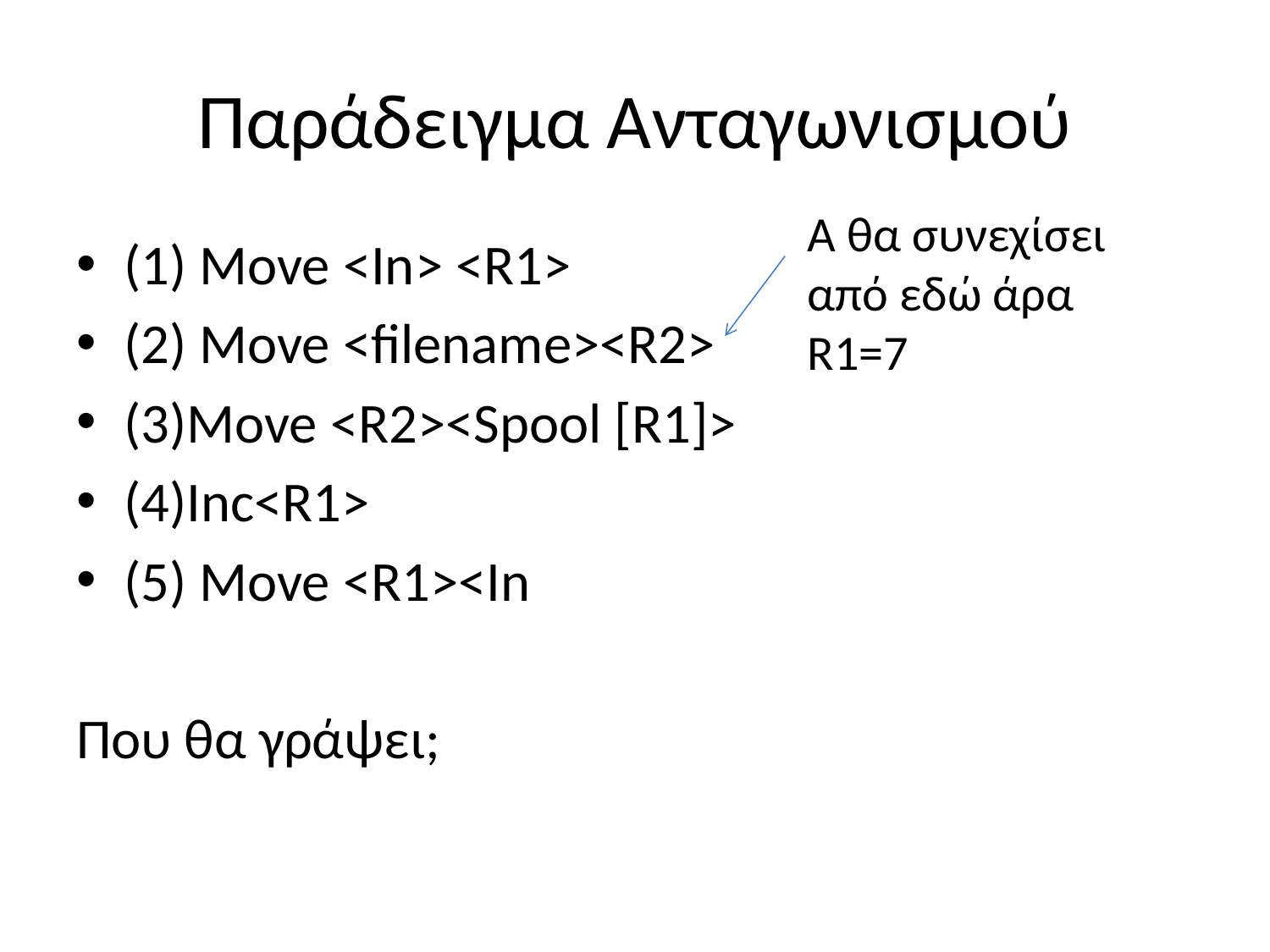

# Παράδειγμα Ανταγωνισμού
Α θα συνεχίσει από εδώ άρα R1=7
(1) Move <In> <R1>
(2) Move <filename><R2>
(3)Move <R2><Spool [R1]>
(4)Inc<R1>
(5) Move <R1><In

Που θα γράψει;